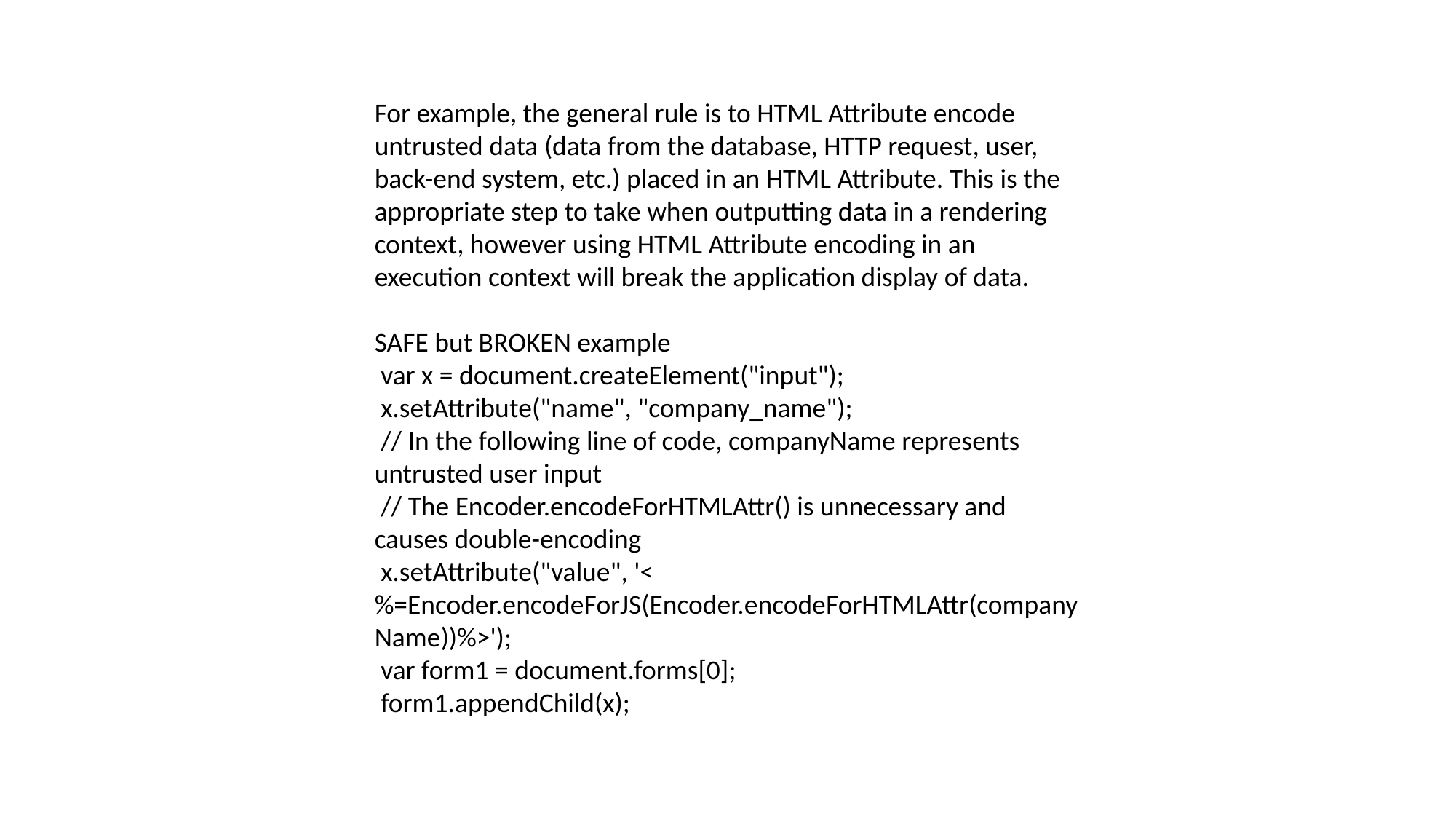

For example, the general rule is to HTML Attribute encode untrusted data (data from the database, HTTP request, user, back-end system, etc.) placed in an HTML Attribute. This is the appropriate step to take when outputting data in a rendering context, however using HTML Attribute encoding in an execution context will break the application display of data.

SAFE but BROKEN example
 var x = document.createElement("input");
 x.setAttribute("name", "company_name");
 // In the following line of code, companyName represents untrusted user input
 // The Encoder.encodeForHTMLAttr() is unnecessary and causes double-encoding
 x.setAttribute("value", '<%=Encoder.encodeForJS(Encoder.encodeForHTMLAttr(companyName))%>');
 var form1 = document.forms[0];
 form1.appendChild(x);